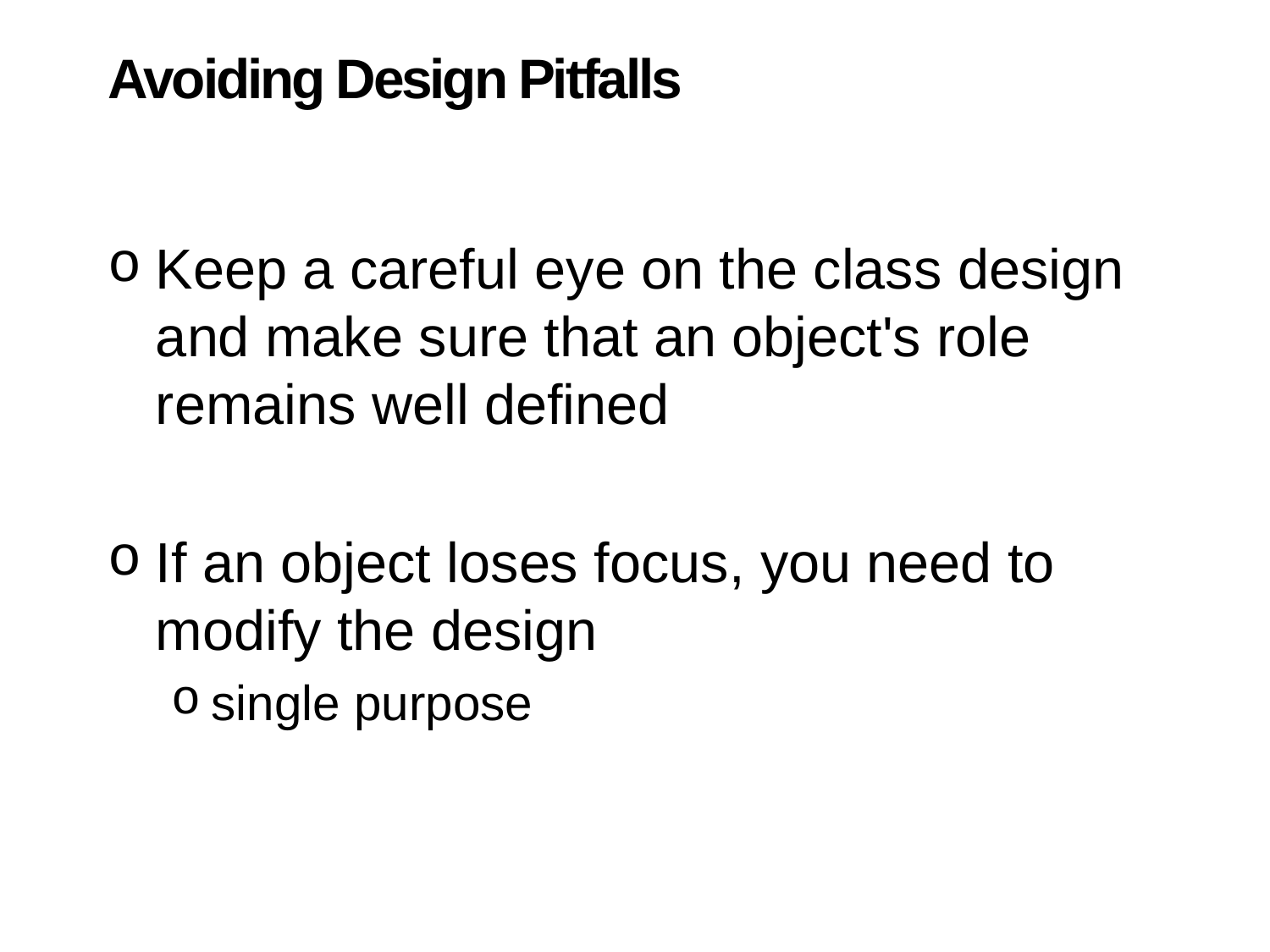

# Avoiding Design Pitfalls
Keep a careful eye on the class design and make sure that an object's role remains well defined

If an object loses focus, you need to modify the design
single purpose